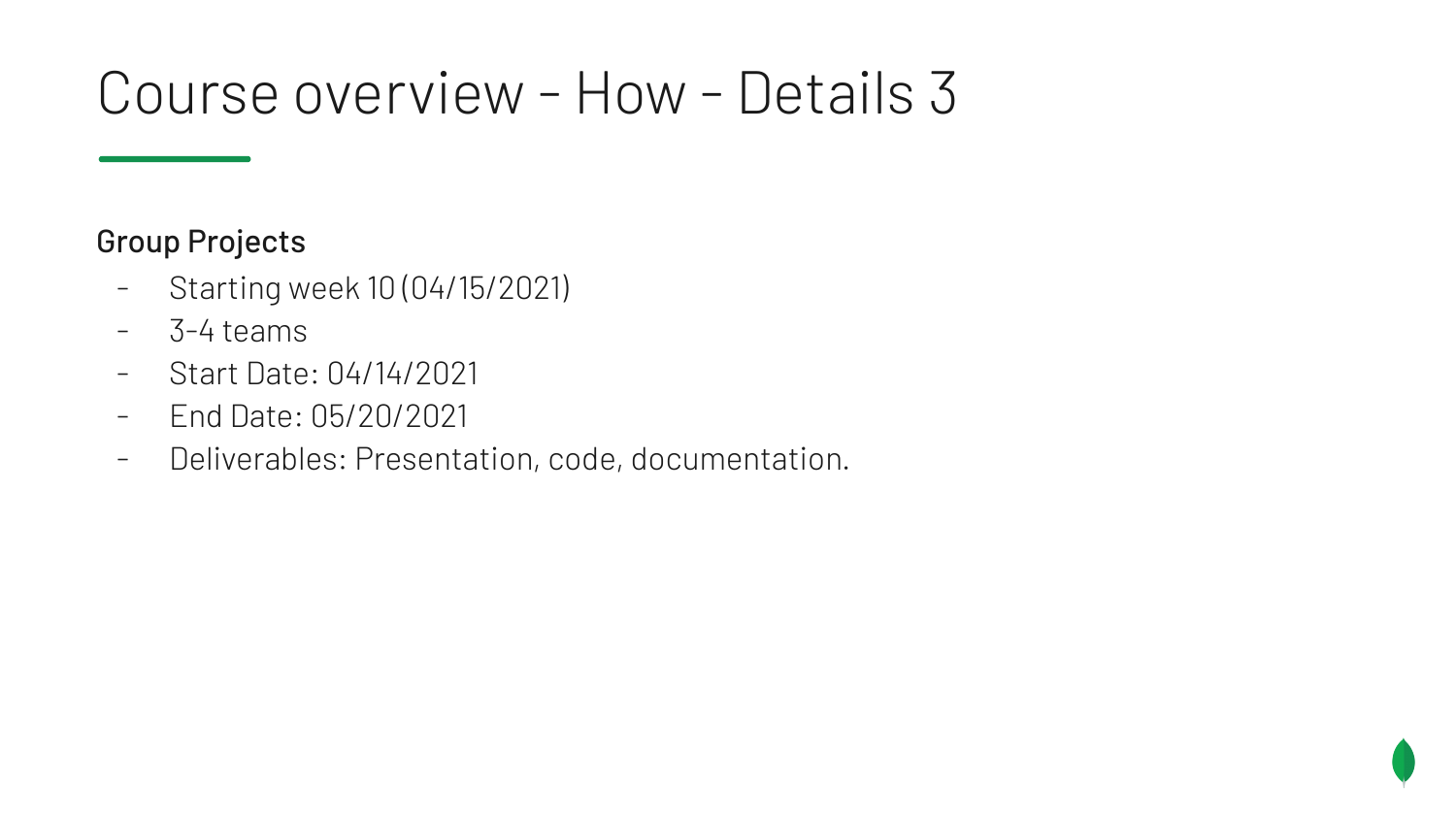

Course overview - How - Details 3
Group Projects
Starting week 10 (04/15/2021)
3-4 teams
Start Date: 04/14/2021
End Date: 05/20/2021
Deliverables: Presentation, code, documentation.